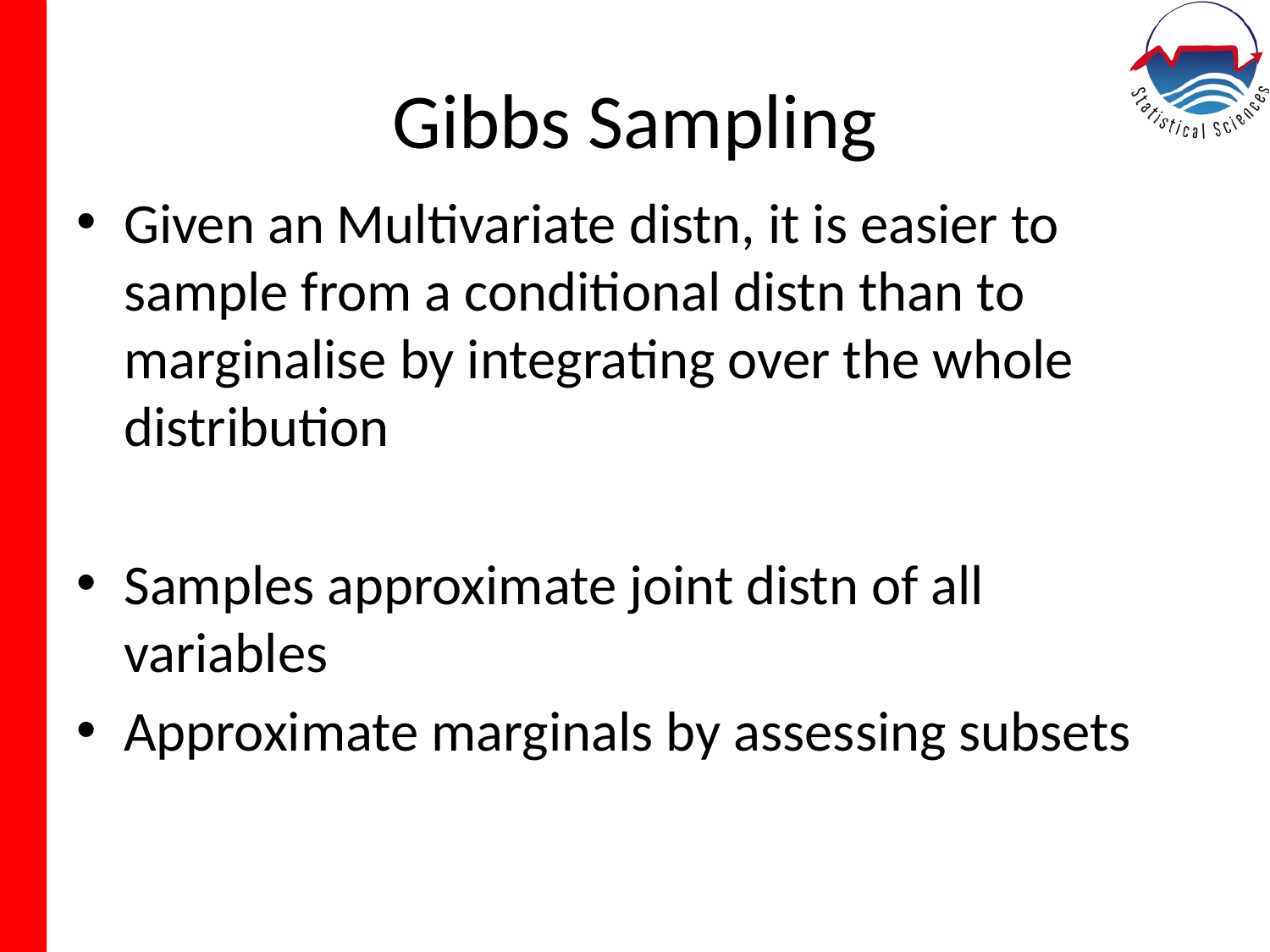

# Gibbs Sampling
Given an Multivariate distn, it is easier to sample from a conditional distn than to marginalise by integrating over the whole distribution

Samples approximate joint distn of all variables
Approximate marginals by assessing subsets